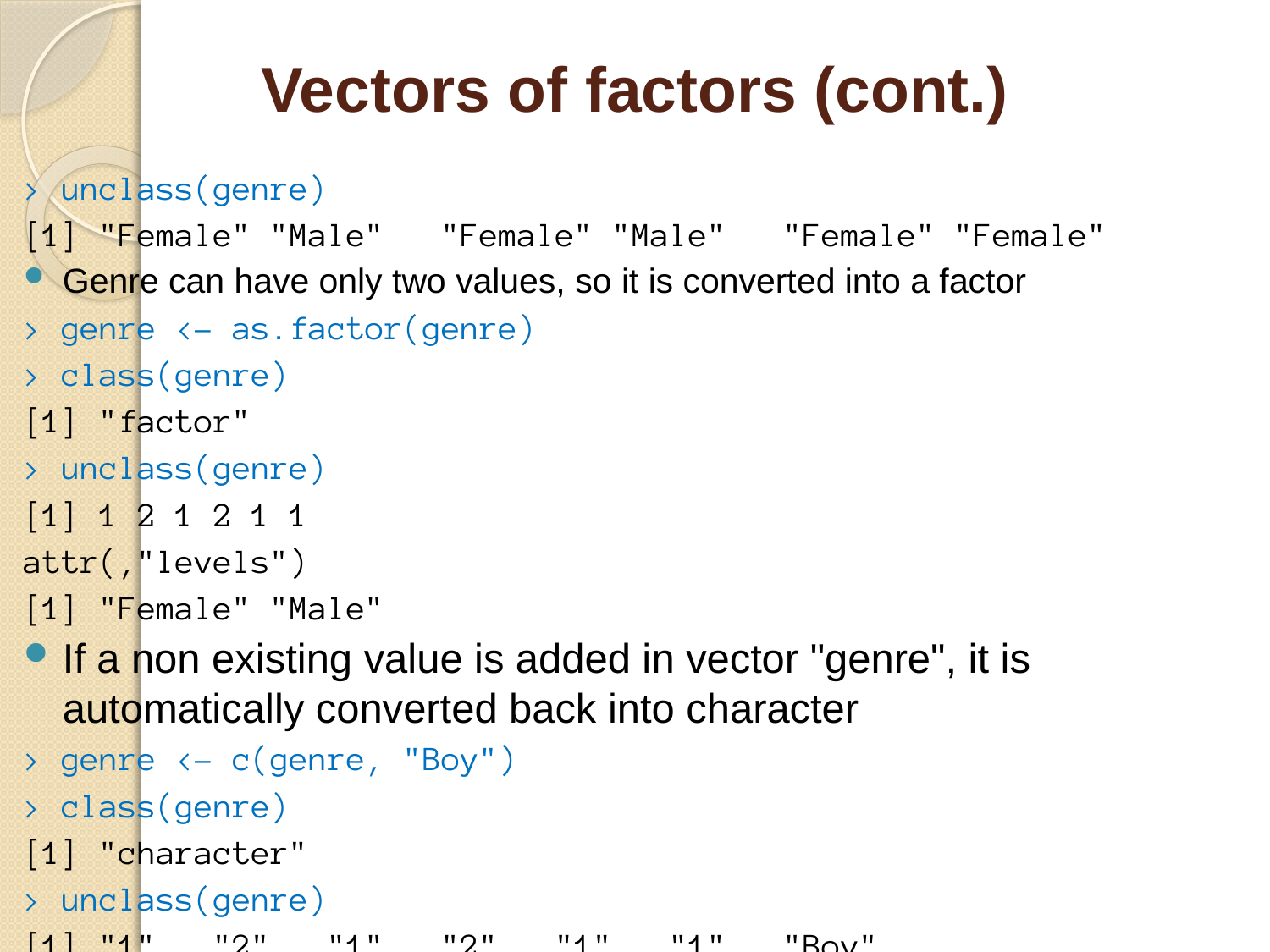

# Vectors of factors (cont.)
> unclass(genre)
[1] "Female" "Male"   "Female" "Male"   "Female" "Female"
Genre can have only two values, so it is converted into a factor
> genre <- as.factor(genre)
> class(genre)
[1] "factor"
> unclass(genre)
[1] 1 2 1 2 1 1
attr(,"levels")
[1] "Female" "Male"
If a non existing value is added in vector "genre", it is automatically converted back into character
> genre <- c(genre, "Boy")
> class(genre)
[1] "character"
> unclass(genre)
[1] "1"   "2"   "1"   "2"   "1"   "1"   "Boy"